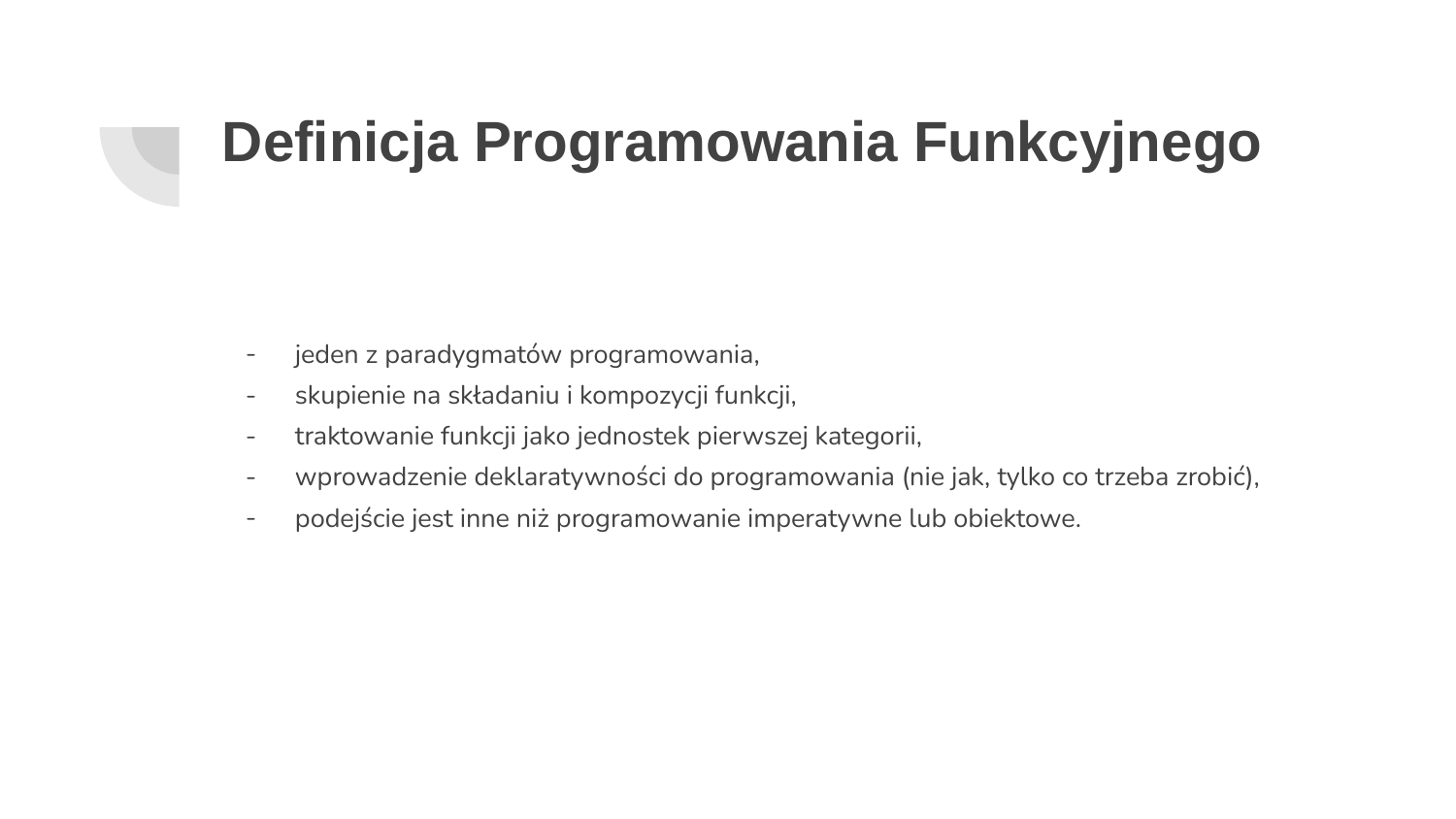

# Definicja Programowania Funkcyjnego
jeden z paradygmatów programowania,
skupienie na składaniu i kompozycji funkcji,
traktowanie funkcji jako jednostek pierwszej kategorii,
wprowadzenie deklaratywności do programowania (nie jak, tylko co trzeba zrobić),
podejście jest inne niż programowanie imperatywne lub obiektowe.